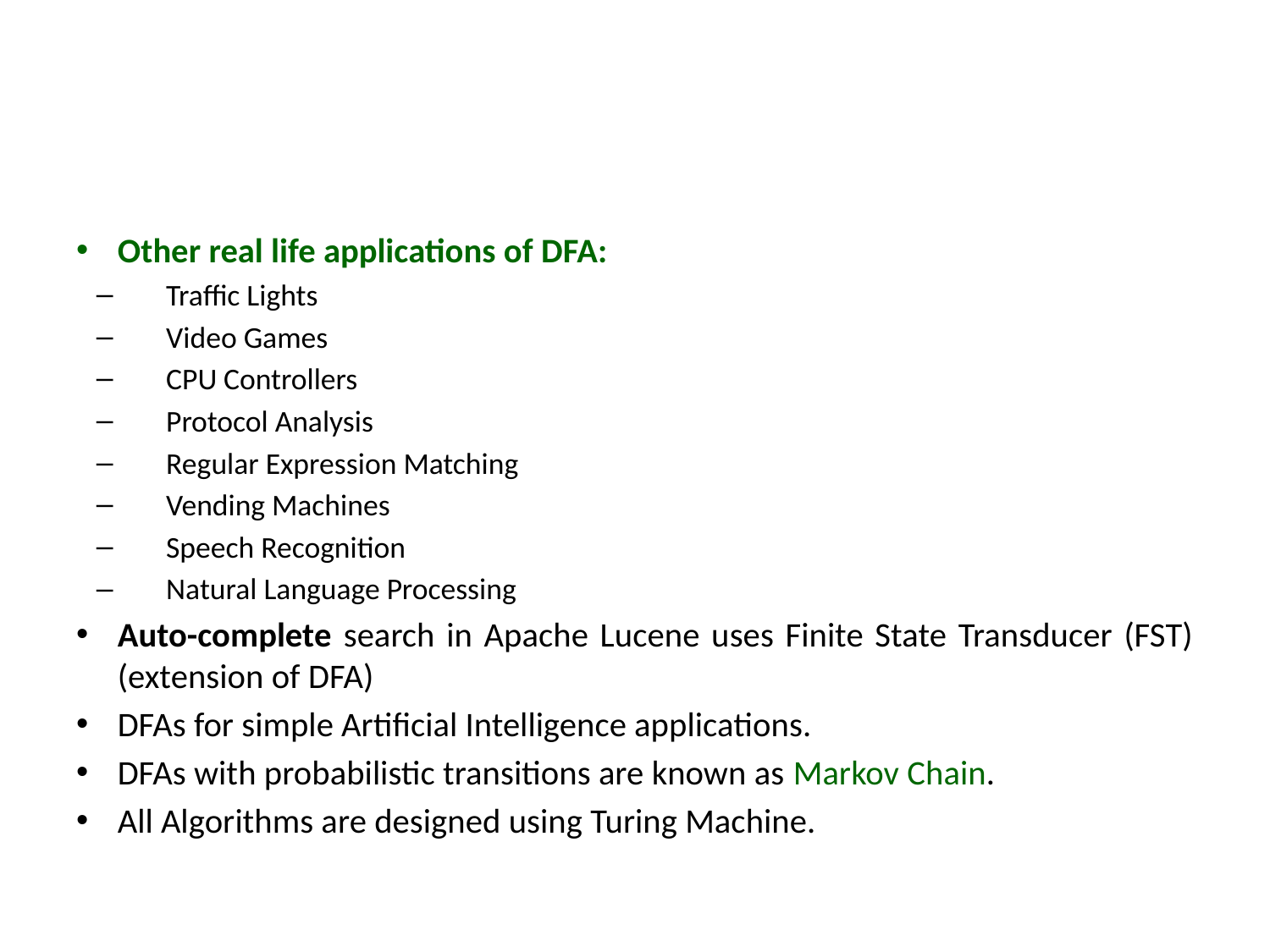

#
Other real life applications of DFA:
Traffic Lights
Video Games
CPU Controllers
Protocol Analysis
Regular Expression Matching
Vending Machines
Speech Recognition
Natural Language Processing
Auto-complete search in Apache Lucene uses Finite State Transducer (FST) (extension of DFA)
DFAs for simple Artificial Intelligence applications.
DFAs with probabilistic transitions are known as Markov Chain.
All Algorithms are designed using Turing Machine.